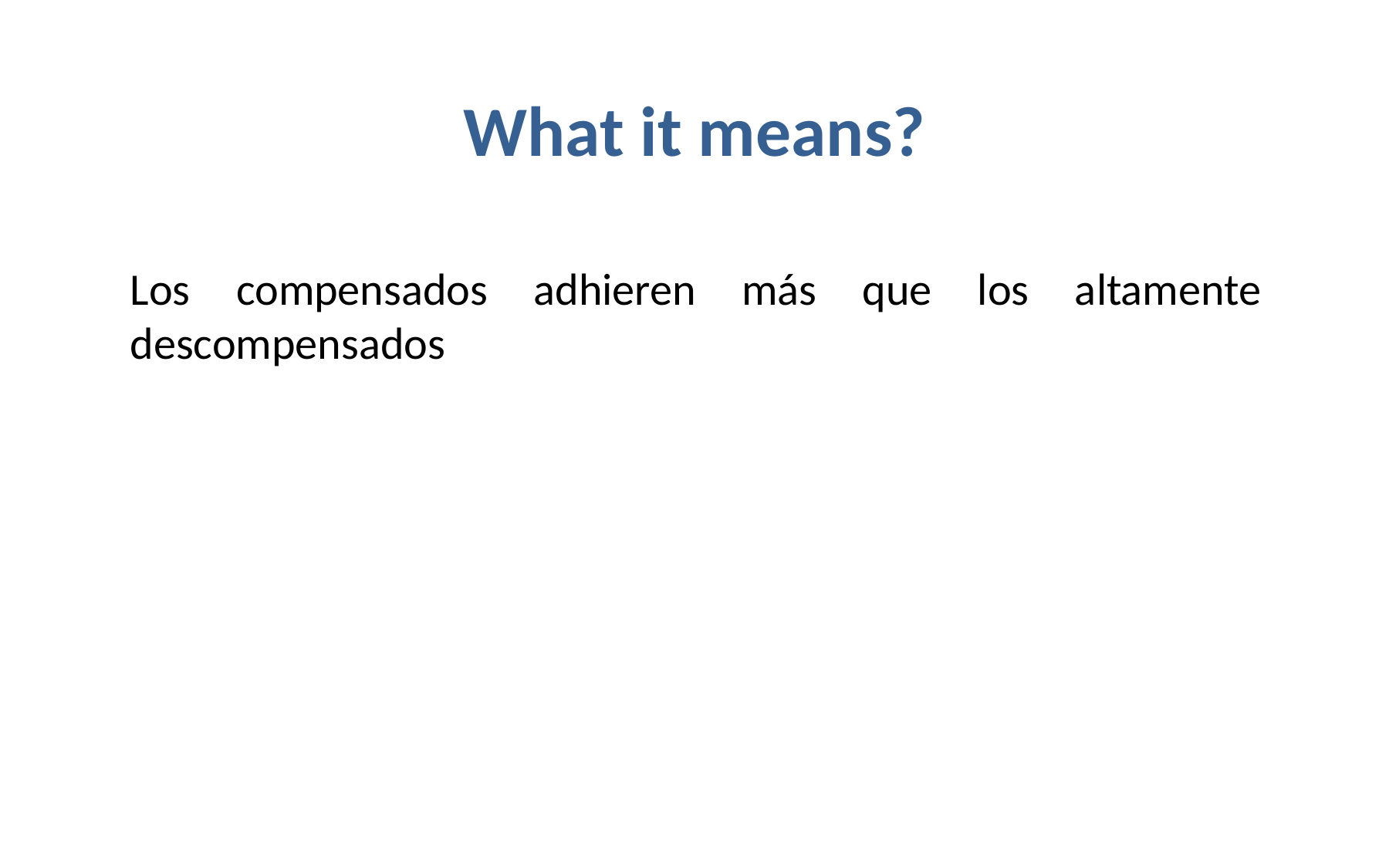

# What it means?

Los compensados adhieren más que los altamente descompensados